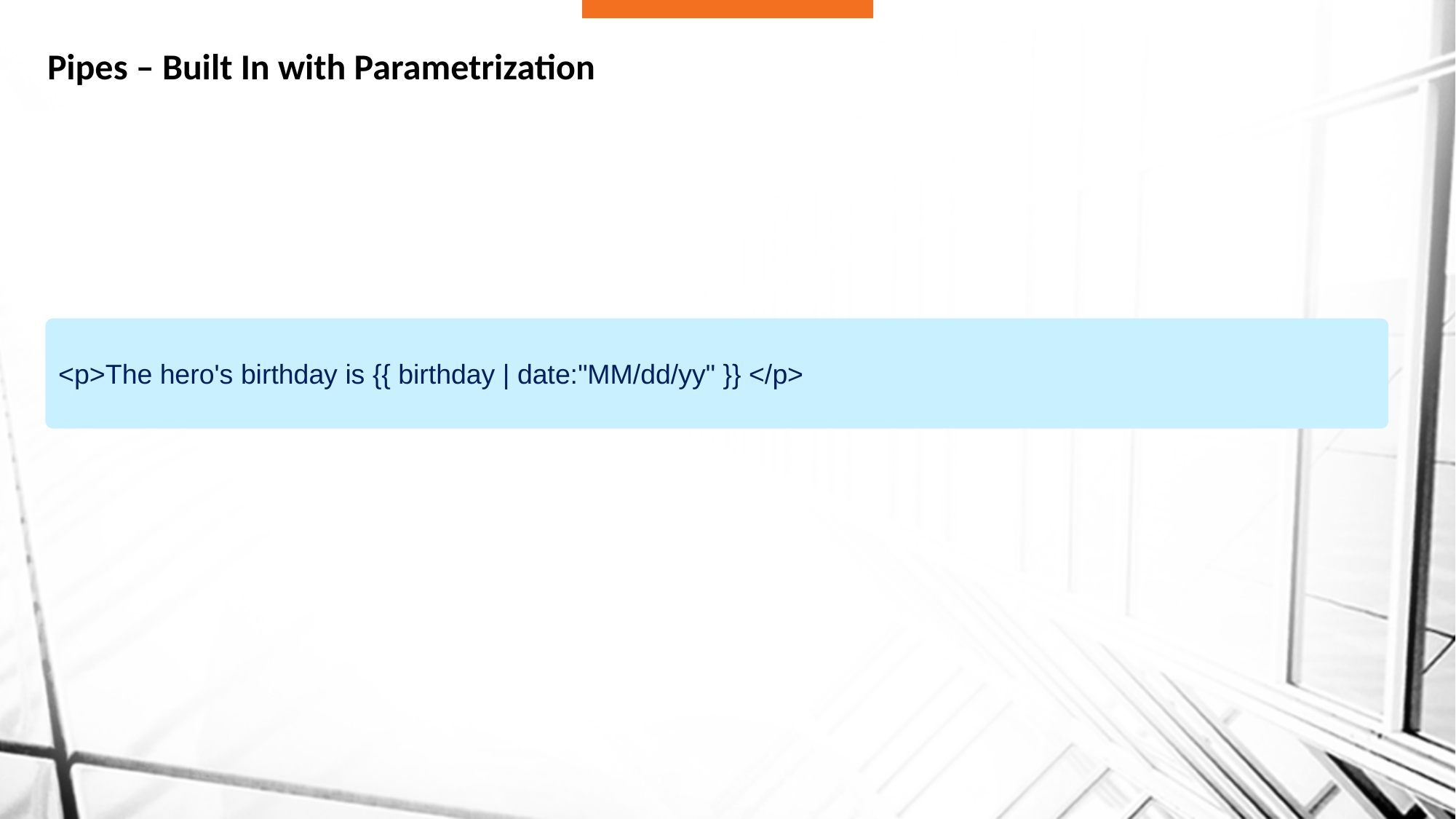

# Pipes – Built In with Parametrization
<p>The hero's birthday is {{ birthday | date:"MM/dd/yy" }} </p>